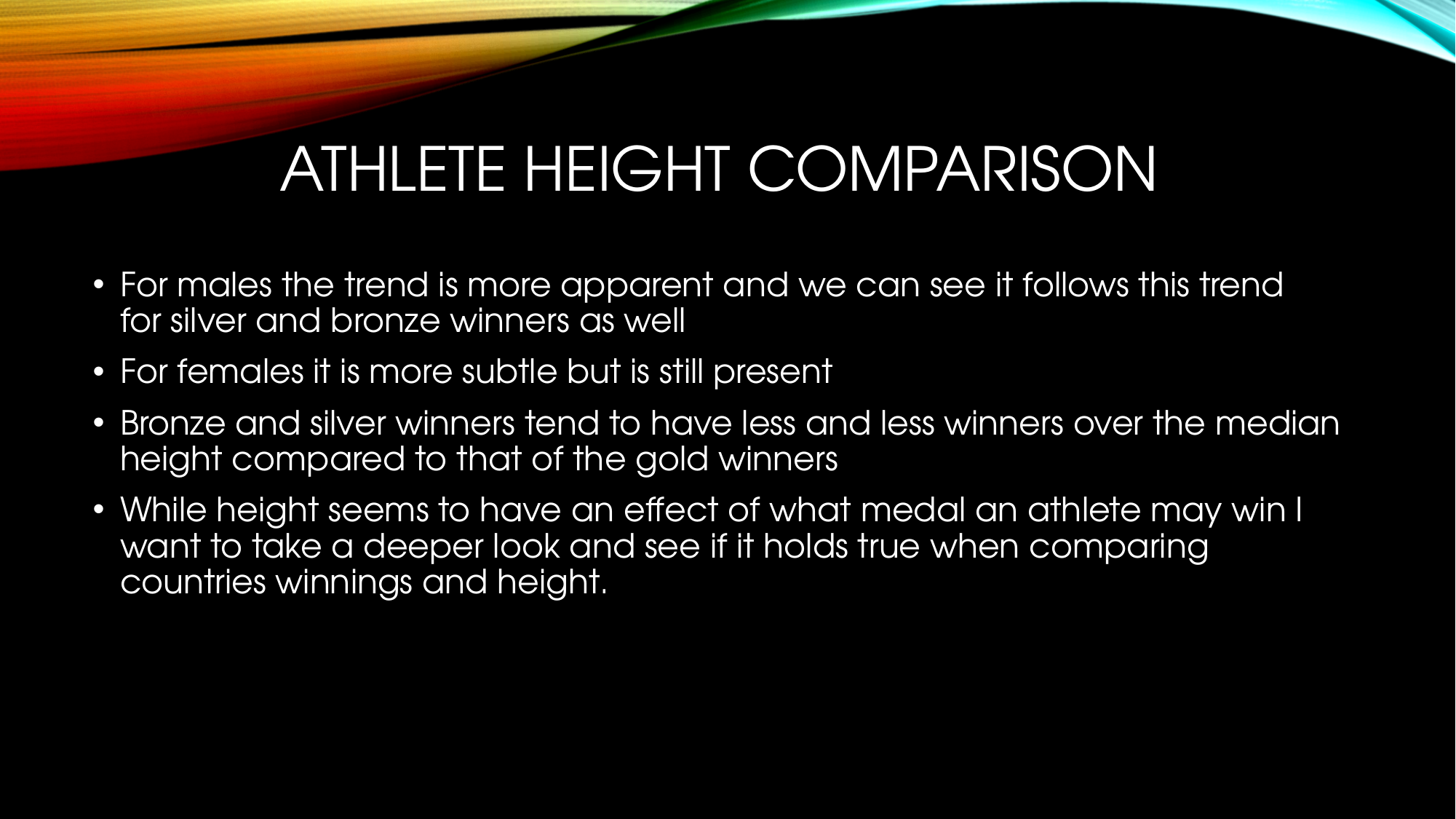

# Athlete Height comparison
For males the trend is more apparent and we can see it follows this trend for silver and bronze winners as well
For females it is more subtle but is still present
Bronze and silver winners tend to have less and less winners over the median height compared to that of the gold winners
While height seems to have an effect of what medal an athlete may win I want to take a deeper look and see if it holds true when comparing countries winnings and height.